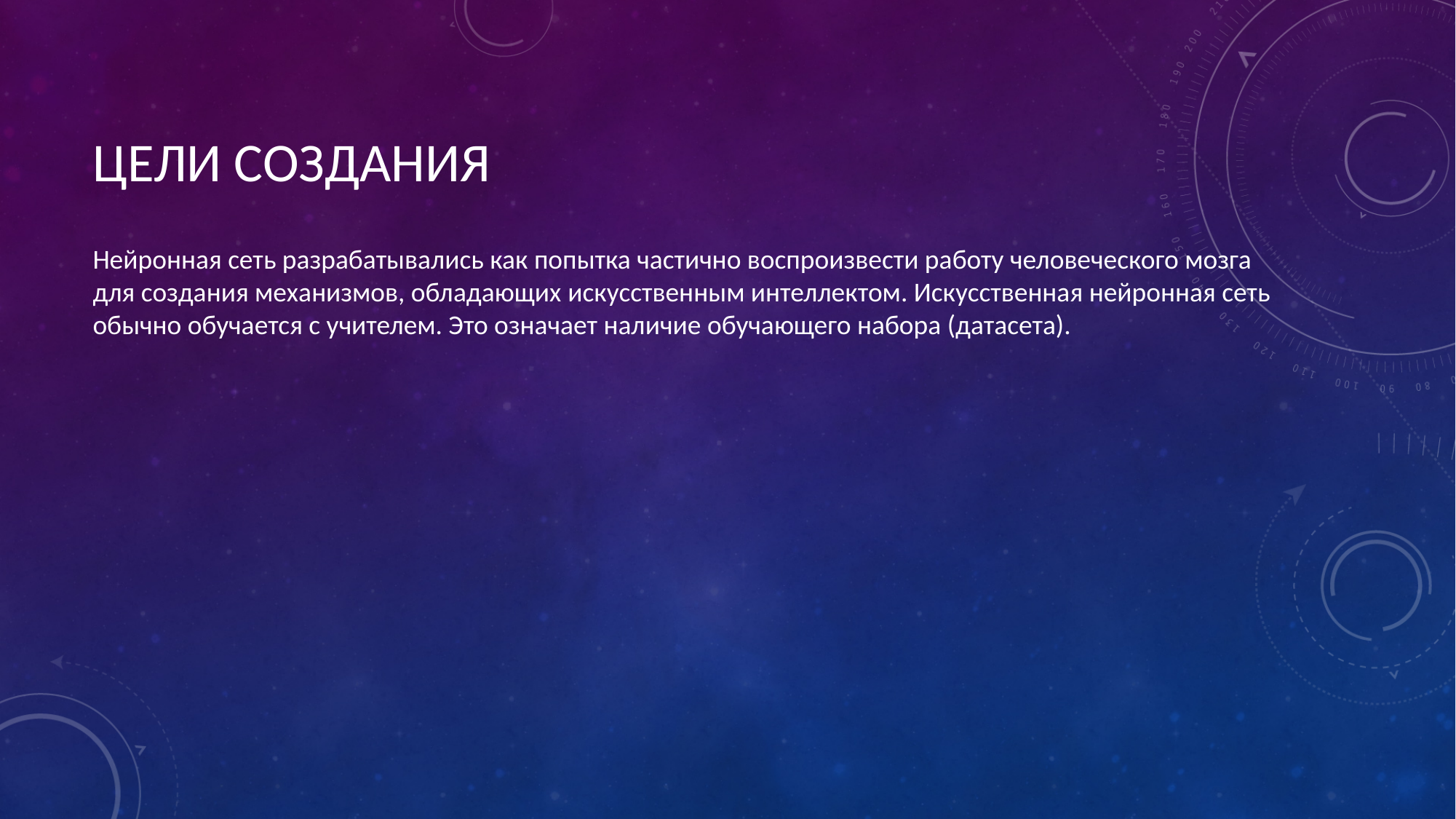

Нейронная сеть разрабатывались как попытка частично воспроизвести работу человеческого мозга для создания механизмов, обладающих искусственным интеллектом. Искусственная нейронная сеть обычно обучается с учителем. Это означает наличие обучающего набора (датасета).
# Цели создания